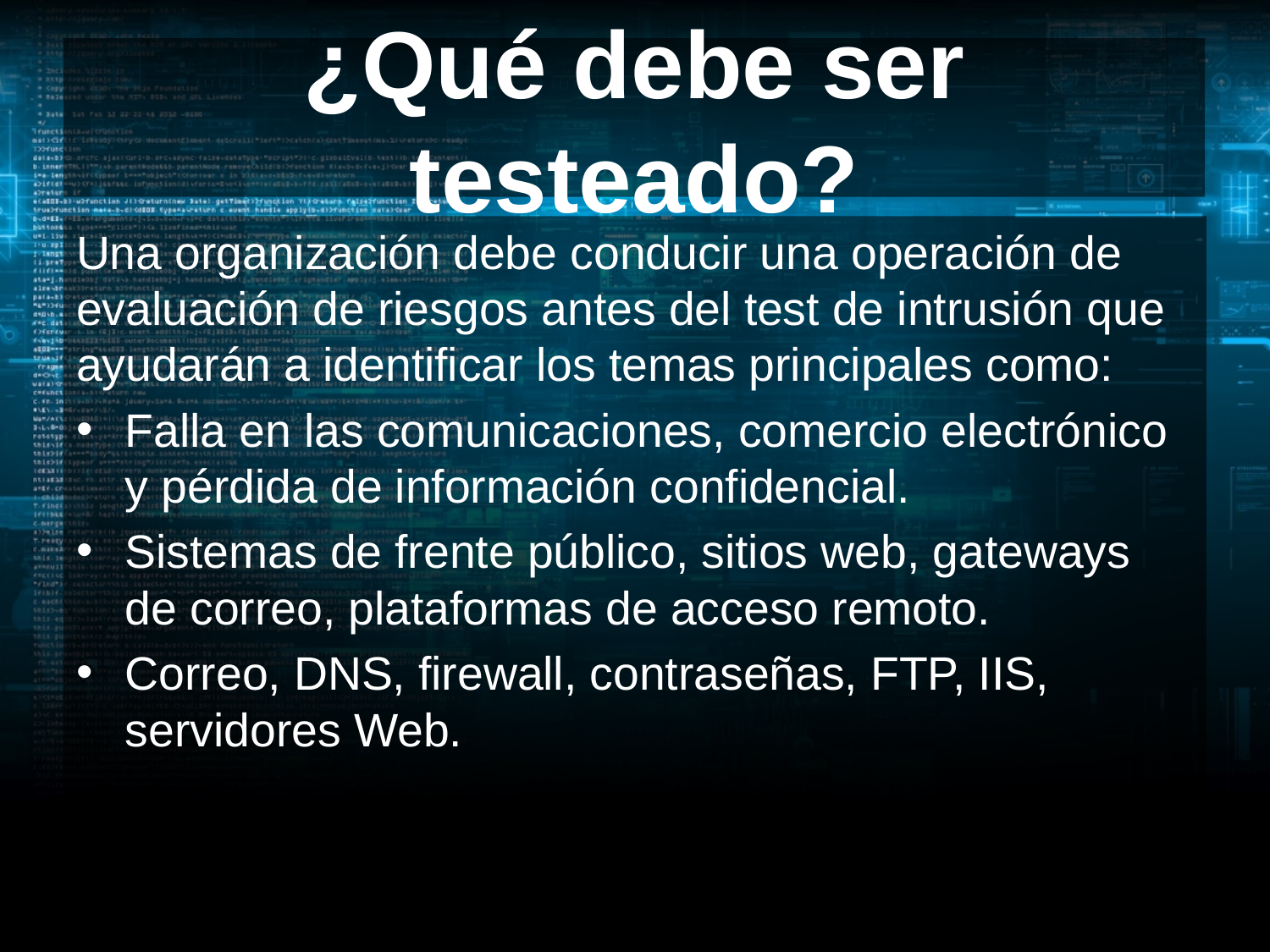

# ¿Qué debe ser testeado?
Una organización debe conducir una operación de evaluación de riesgos antes del test de intrusión que ayudarán a identificar los temas principales como:
Falla en las comunicaciones, comercio electrónico y pérdida de información confidencial.
Sistemas de frente público, sitios web, gateways de correo, plataformas de acceso remoto.
Correo, DNS, firewall, contraseñas, FTP, IIS, servidores Web.